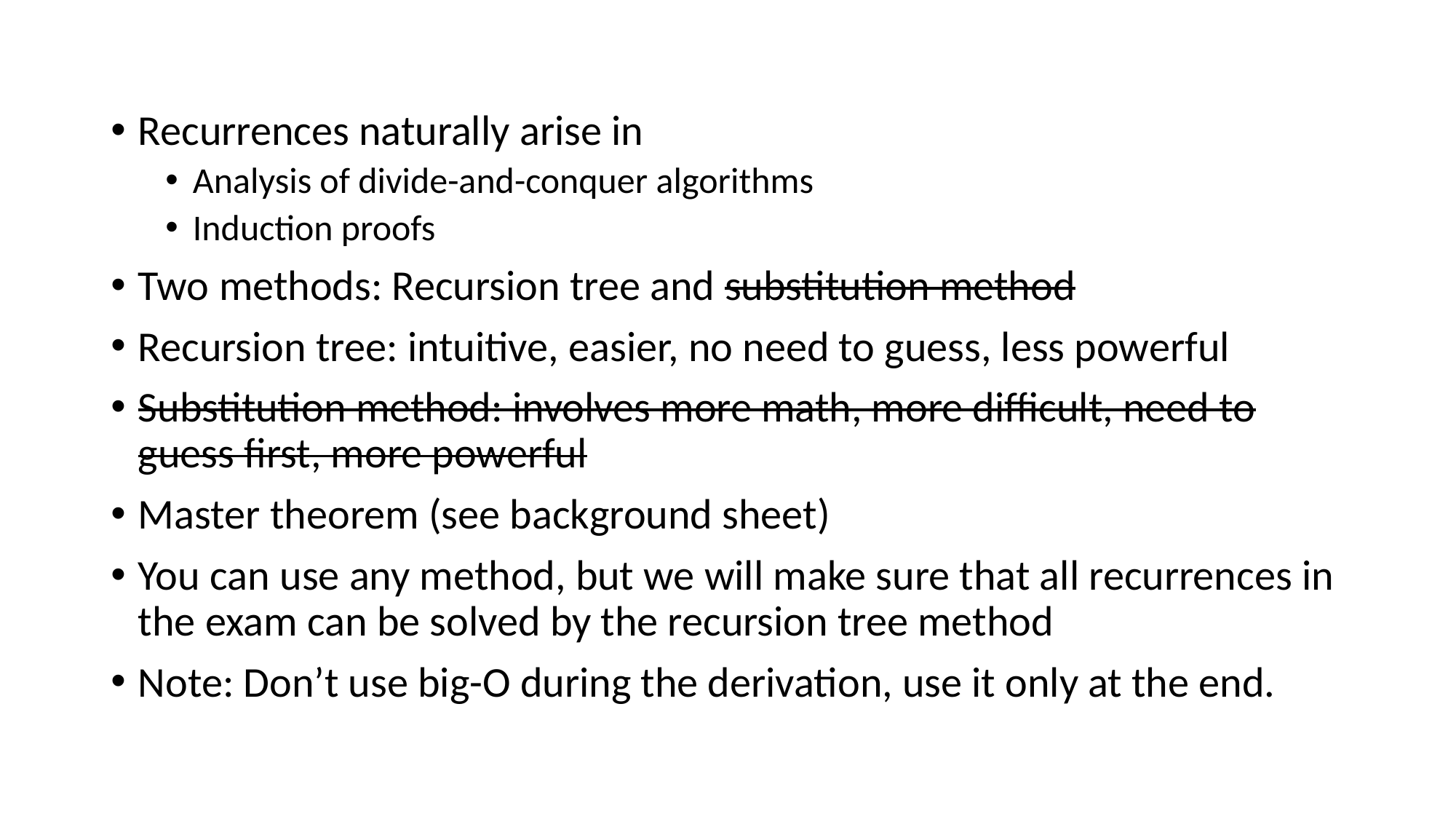

Recurrences naturally arise in
Analysis of divide-and-conquer algorithms
Induction proofs
Two methods: Recursion tree and substitution method
Recursion tree: intuitive, easier, no need to guess, less powerful
Substitution method: involves more math, more difficult, need to guess first, more powerful
Master theorem (see background sheet)
You can use any method, but we will make sure that all recurrences in the exam can be solved by the recursion tree method
Note: Don’t use big-O during the derivation, use it only at the end.